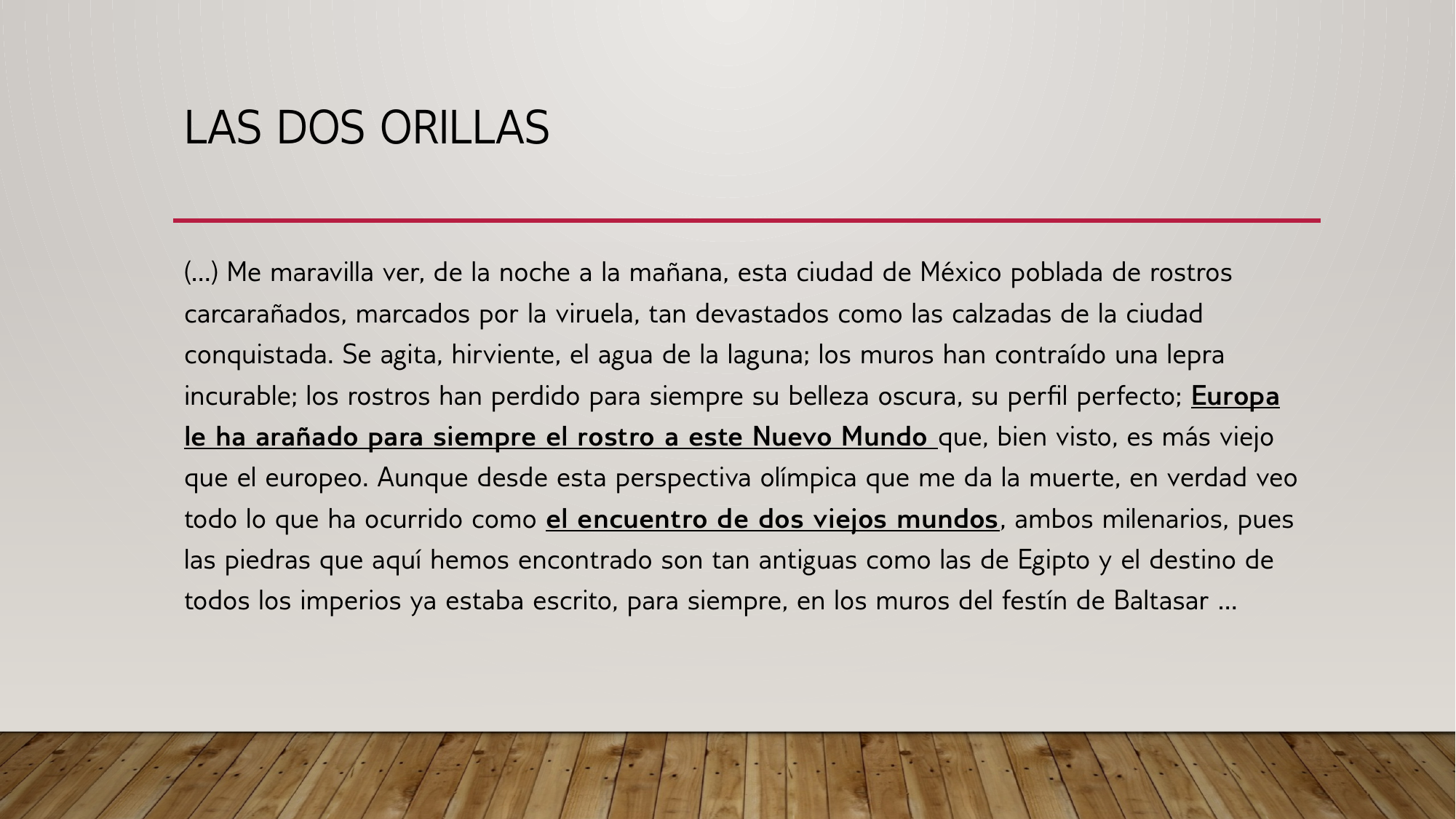

# Las dos orillas
(…) Me maravilla ver, de la noche a la mañana, esta ciudad de México poblada de rostros carcarañados, marcados por la viruela, tan devastados como las calzadas de la ciudad conquistada. Se agita, hirviente, el agua de la laguna; los muros han contraído una lepra incurable; los rostros han perdido para siempre su belleza oscura, su perfil perfecto; Europa le ha arañado para siempre el rostro a este Nuevo Mundo que, bien visto, es más viejo que el europeo. Aunque desde esta perspectiva olímpica que me da la muerte, en verdad veo todo lo que ha ocurrido como el encuentro de dos viejos mundos, ambos milenarios, pues las piedras que aquí hemos encontrado son tan antiguas como las de Egipto y el destino de todos los imperios ya estaba escrito, para siempre, en los muros del festín de Baltasar …